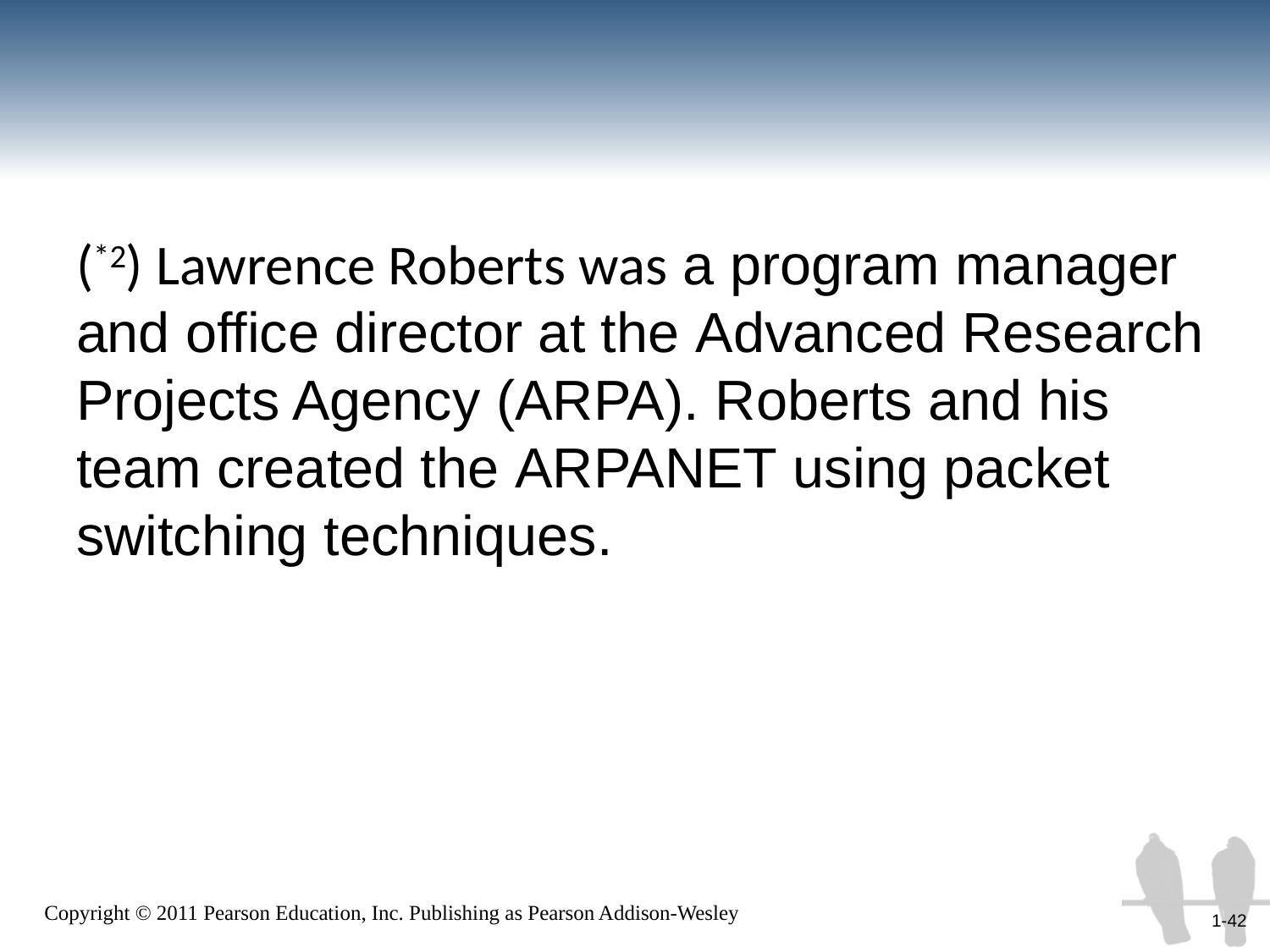

(*2) Lawrence Roberts was a program manager and office director at the Advanced Research Projects Agency (ARPA). Roberts and his team created the ARPANET using packet switching techniques.
1-42